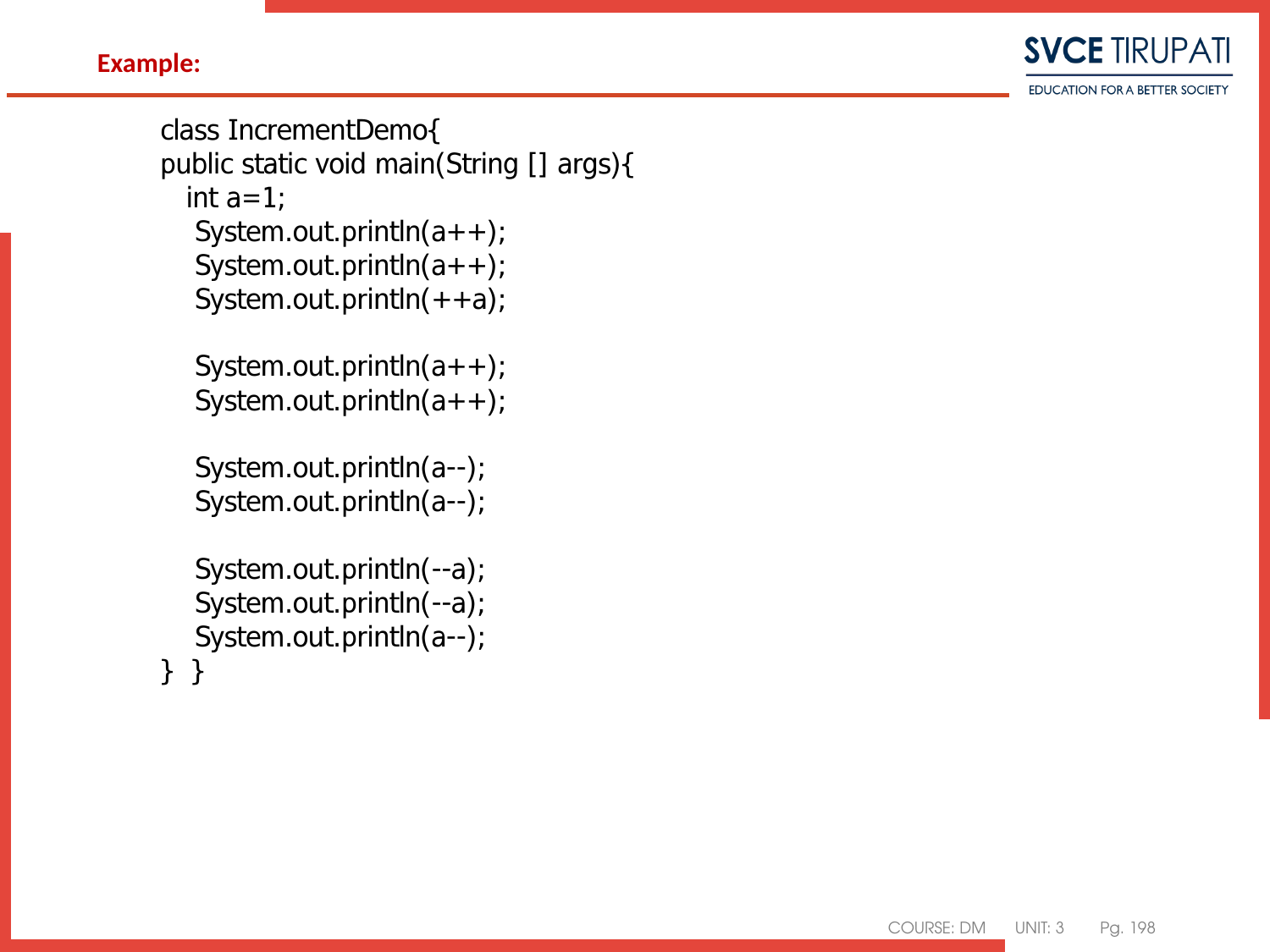

# Example:
class IncrementDemo{
public static void main(String [] args){
   int a=1;
    System.out.println(a++);
    System.out.println(a++);
    System.out.println(++a);

    System.out.println(a++);
    System.out.println(a++);

    System.out.println(a--);
    System.out.println(a--);

    System.out.println(--a);
    System.out.println(--a);
    System.out.println(a--);
}  }